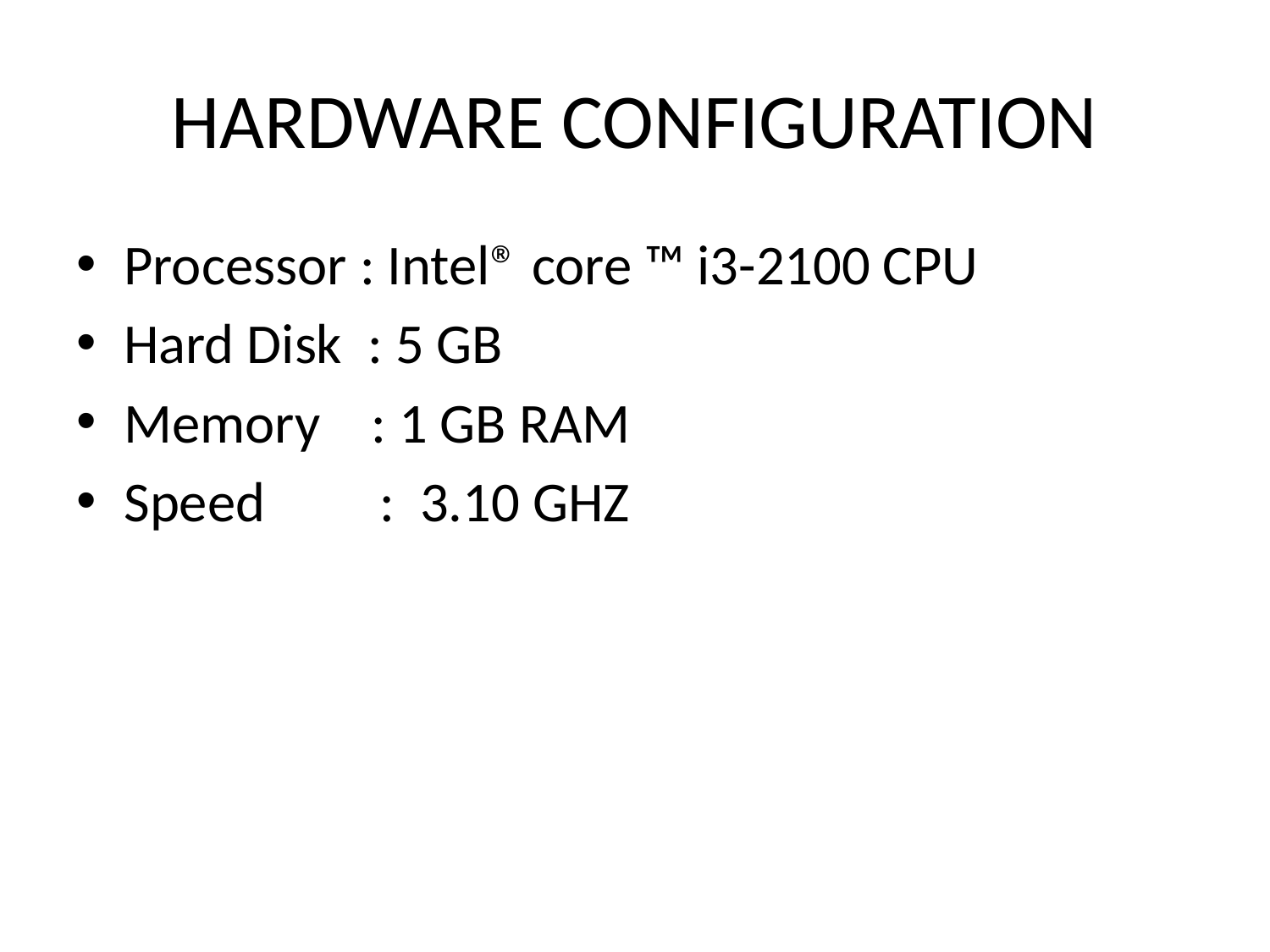

# HARDWARE CONFIGURATION
Processor : Intel® core ™ i3-2100 CPU
Hard Disk  : 5 GB
Memory    : 1 GB RAM
Speed         :  3.10 GHZ